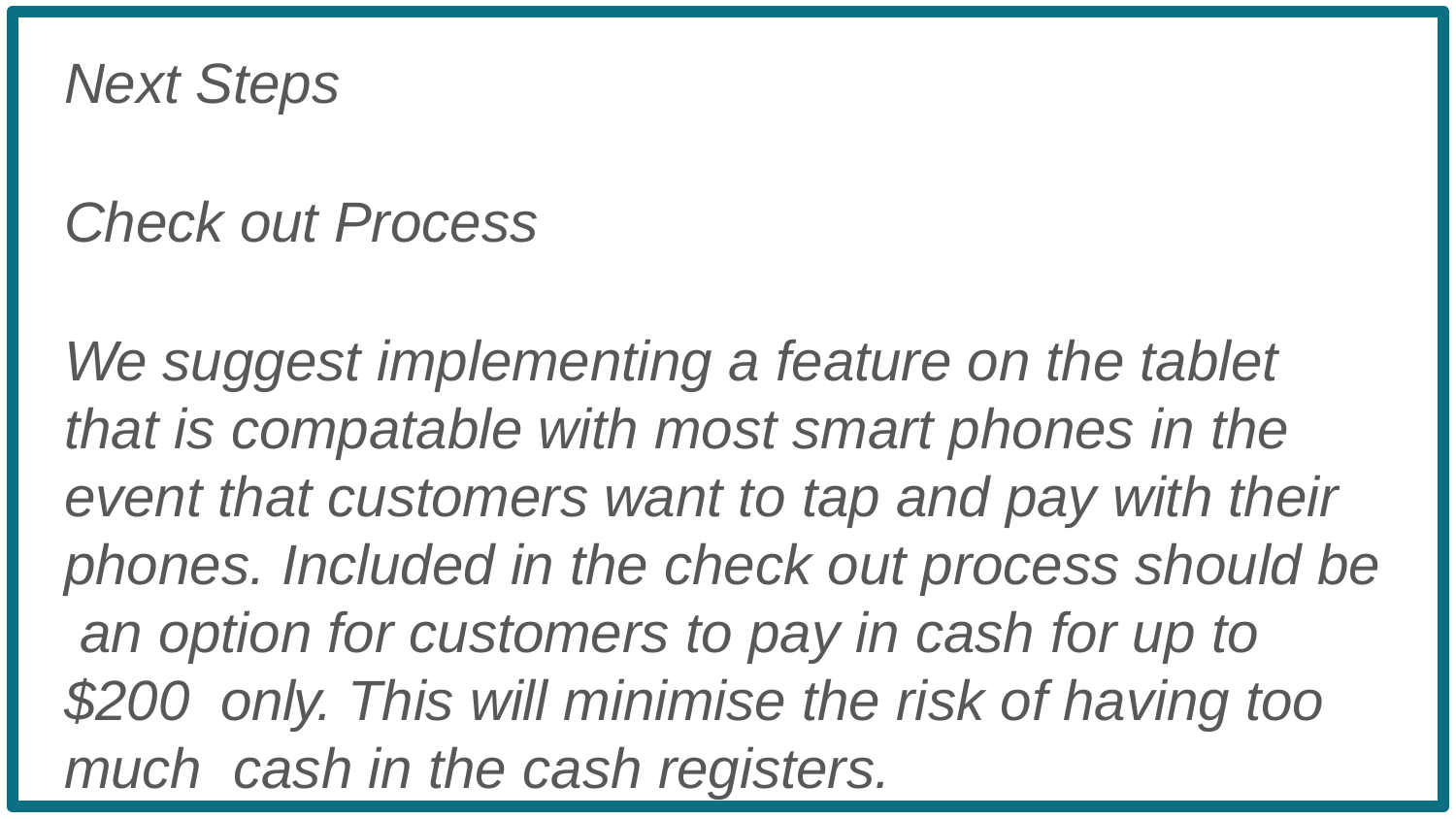

Next Steps

Check out Process

We suggest implementing a feature on the tablet  that is compatable with most smart phones in the  event that customers want to tap and pay with their  phones. Included in the check out process should be  an option for customers to pay in cash for up to $200  only. This will minimise the risk of having too much  cash in the cash registers.